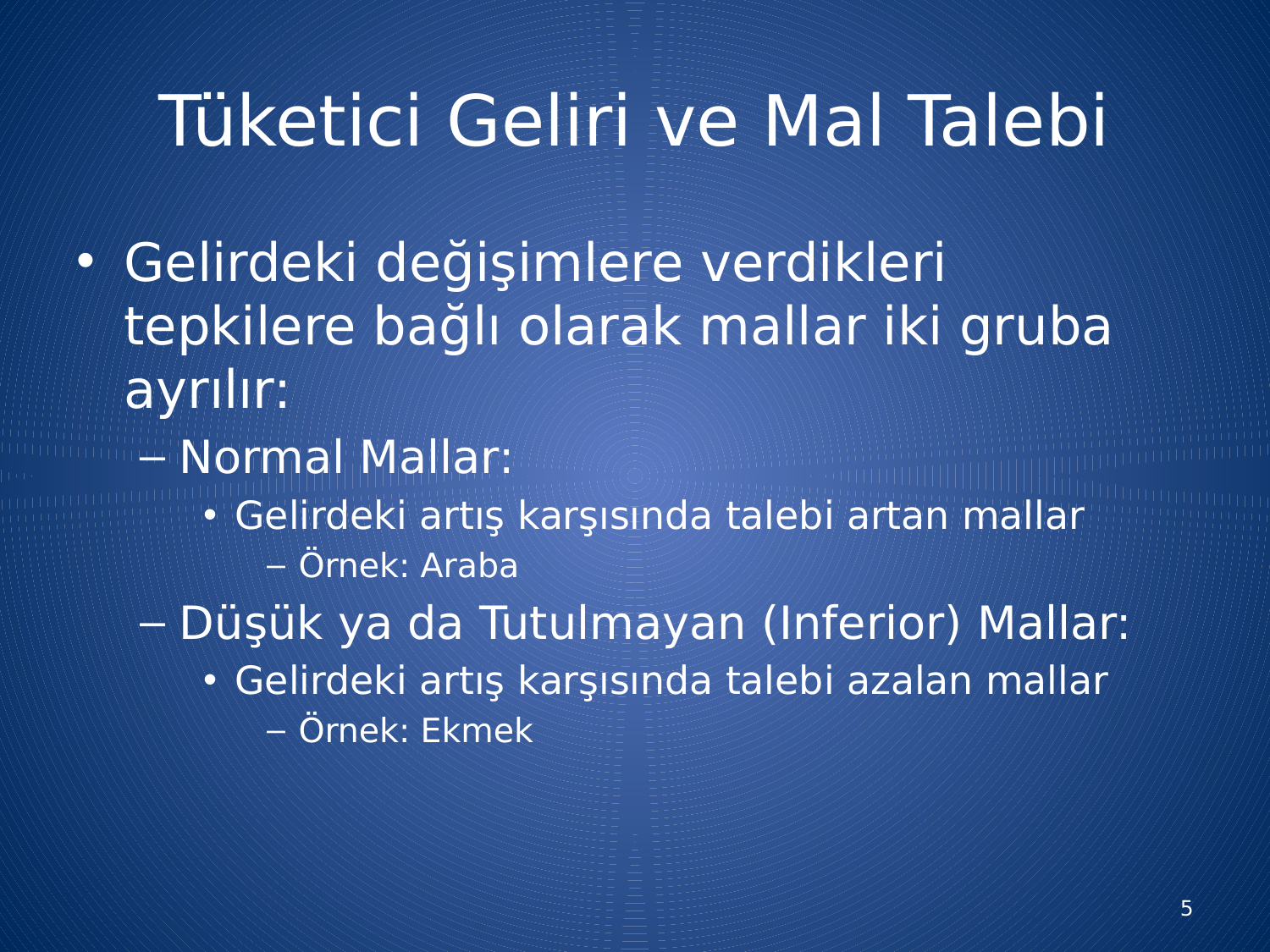

# Tüketici Geliri ve Mal Talebi
Gelirdeki değişimlere verdikleri tepkilere bağlı olarak mallar iki gruba ayrılır:
Normal Mallar:
Gelirdeki artış karşısında talebi artan mallar
Örnek: Araba
Düşük ya da Tutulmayan (Inferior) Mallar:
Gelirdeki artış karşısında talebi azalan mallar
Örnek: Ekmek
5